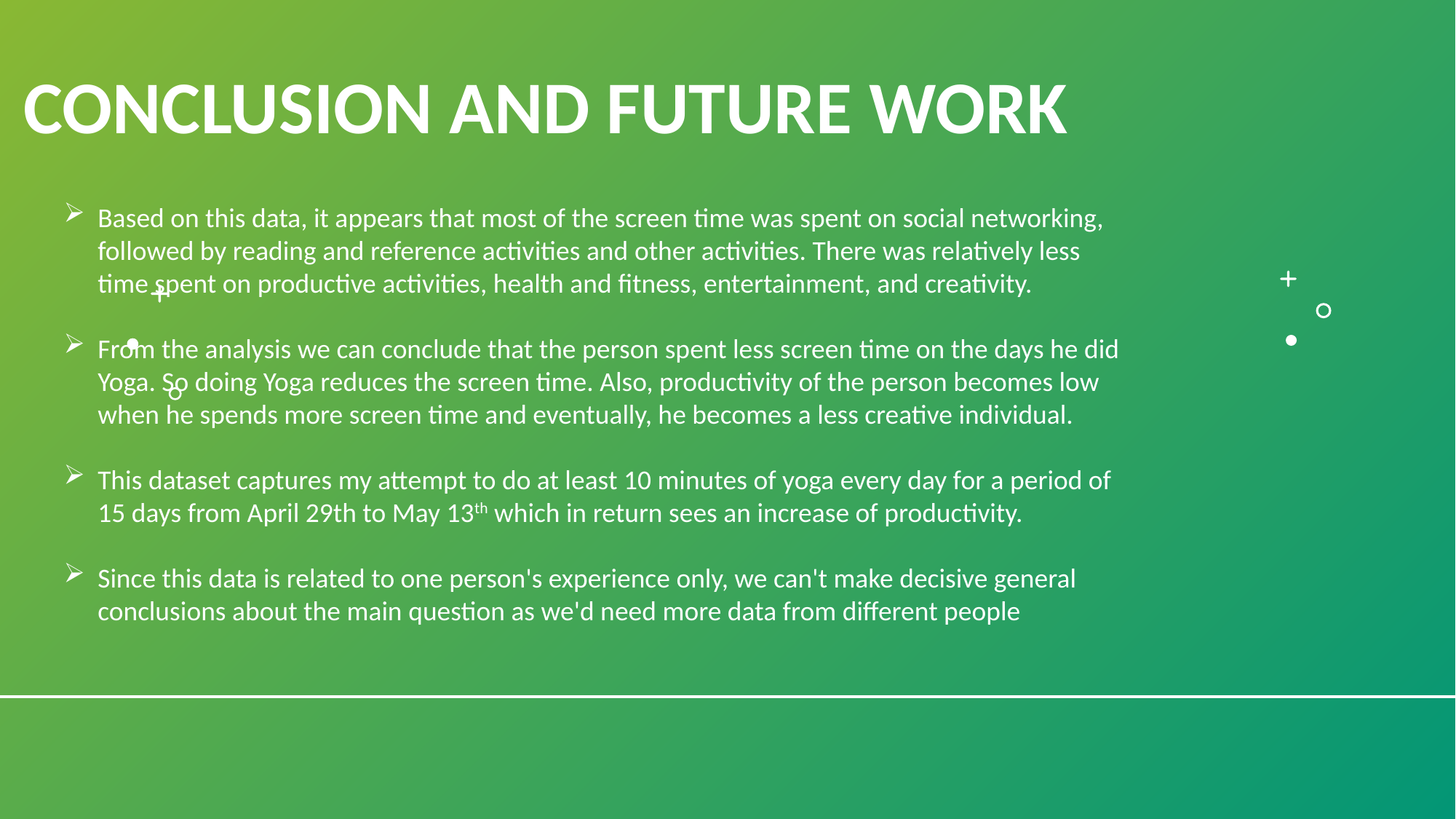

# Conclusion and Future Work
Based on this data, it appears that most of the screen time was spent on social networking, followed by reading and reference activities and other activities. There was relatively less time spent on productive activities, health and fitness, entertainment, and creativity.

From the analysis we can conclude that the person spent less screen time on the days he did Yoga. So doing Yoga reduces the screen time. Also, productivity of the person becomes low when he spends more screen time and eventually, he becomes a less creative individual.

This dataset captures my attempt to do at least 10 minutes of yoga every day for a period of 15 days from April 29th to May 13th which in return sees an increase of productivity.

Since this data is related to one person's experience only, we can't make decisive general conclusions about the main question as we'd need more data from different people